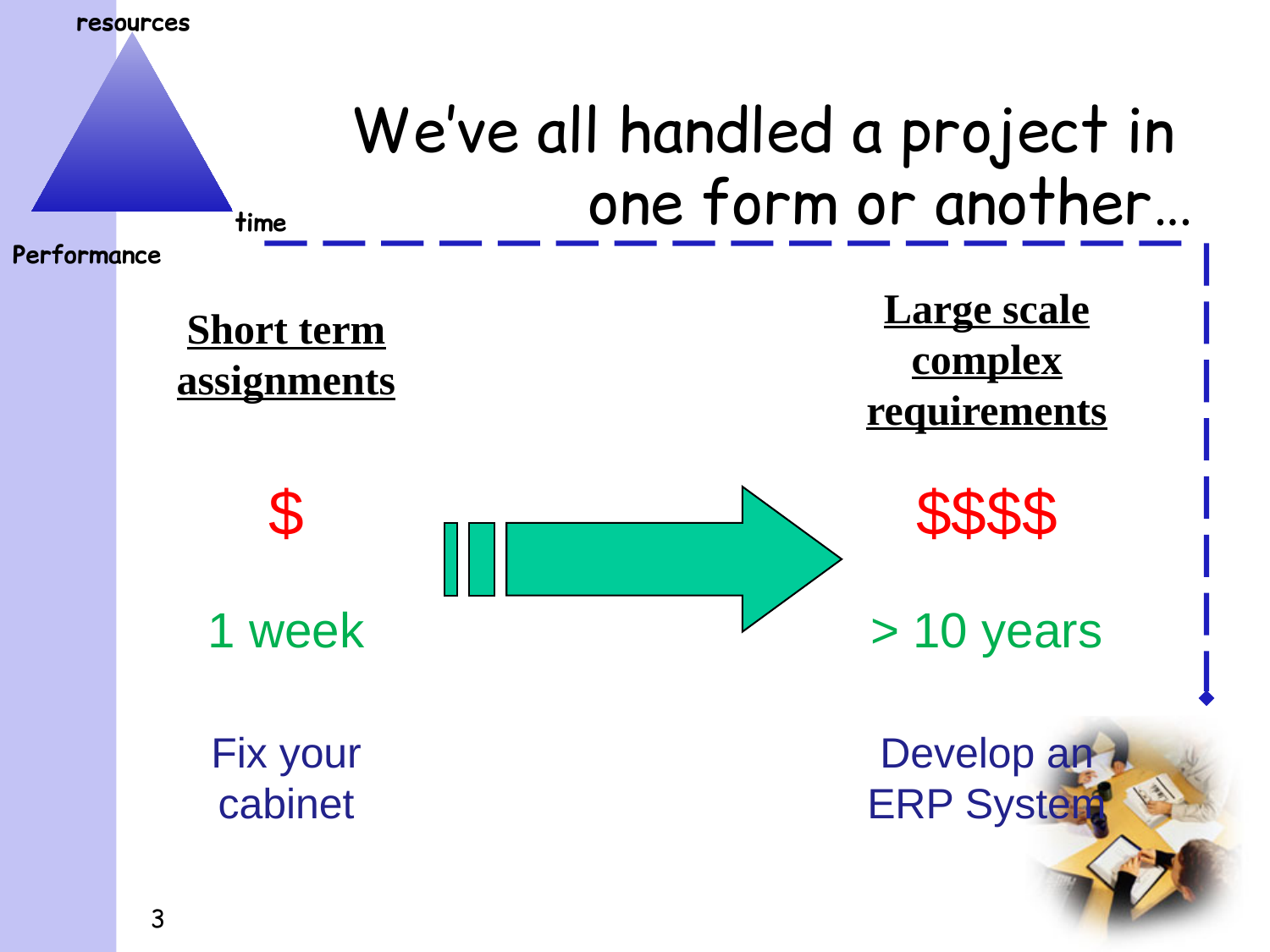

# We’ve all handled a project in  one form or another…
Large scale complex requirements
$$$$
> 10 years
Develop an ERP System
Short term assignments
$
1 week
Fix your cabinet

3